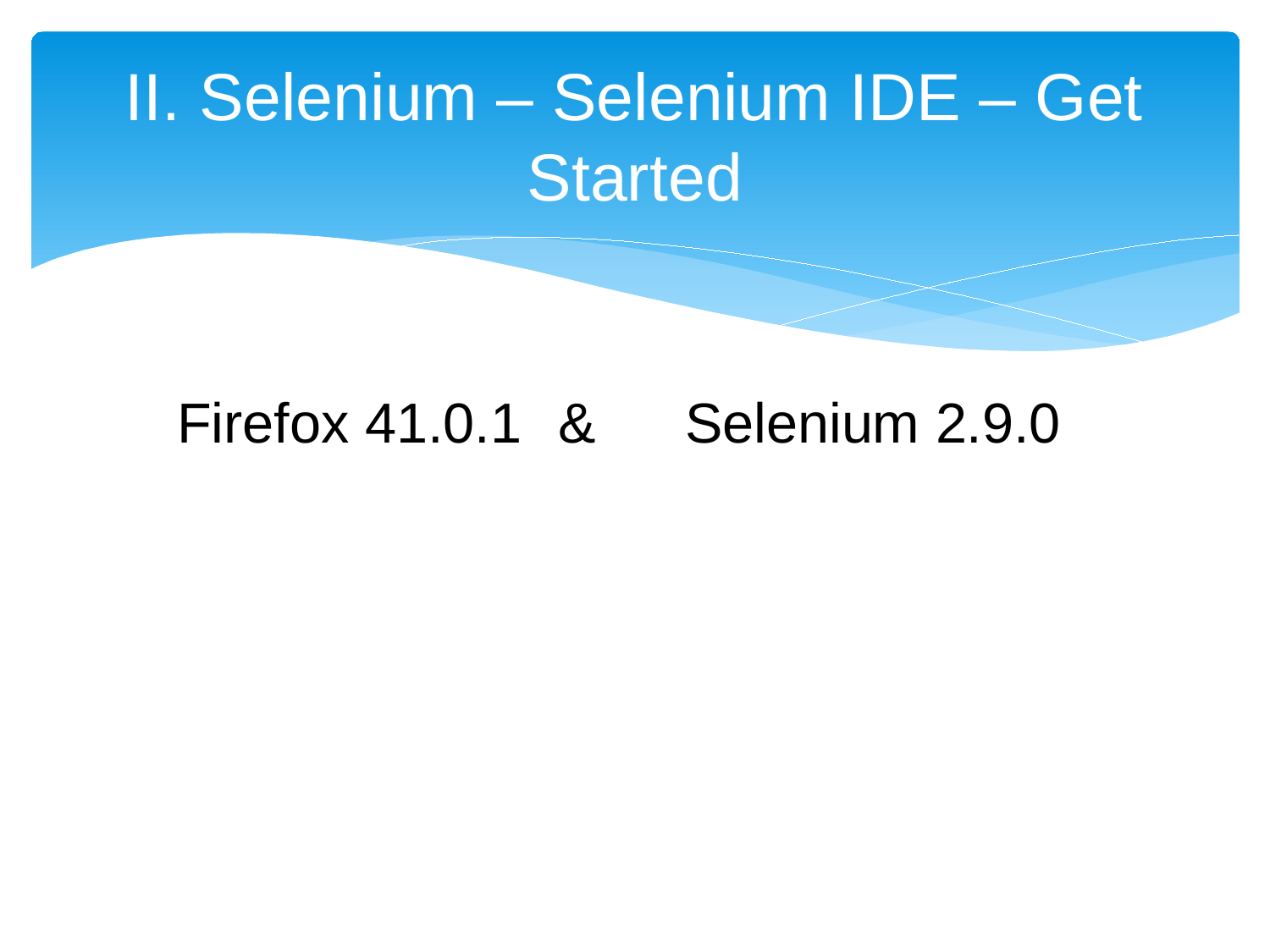

# II. Selenium – Selenium IDE – Get Started
Firefox 41.0.1	&	Selenium 2.9.0